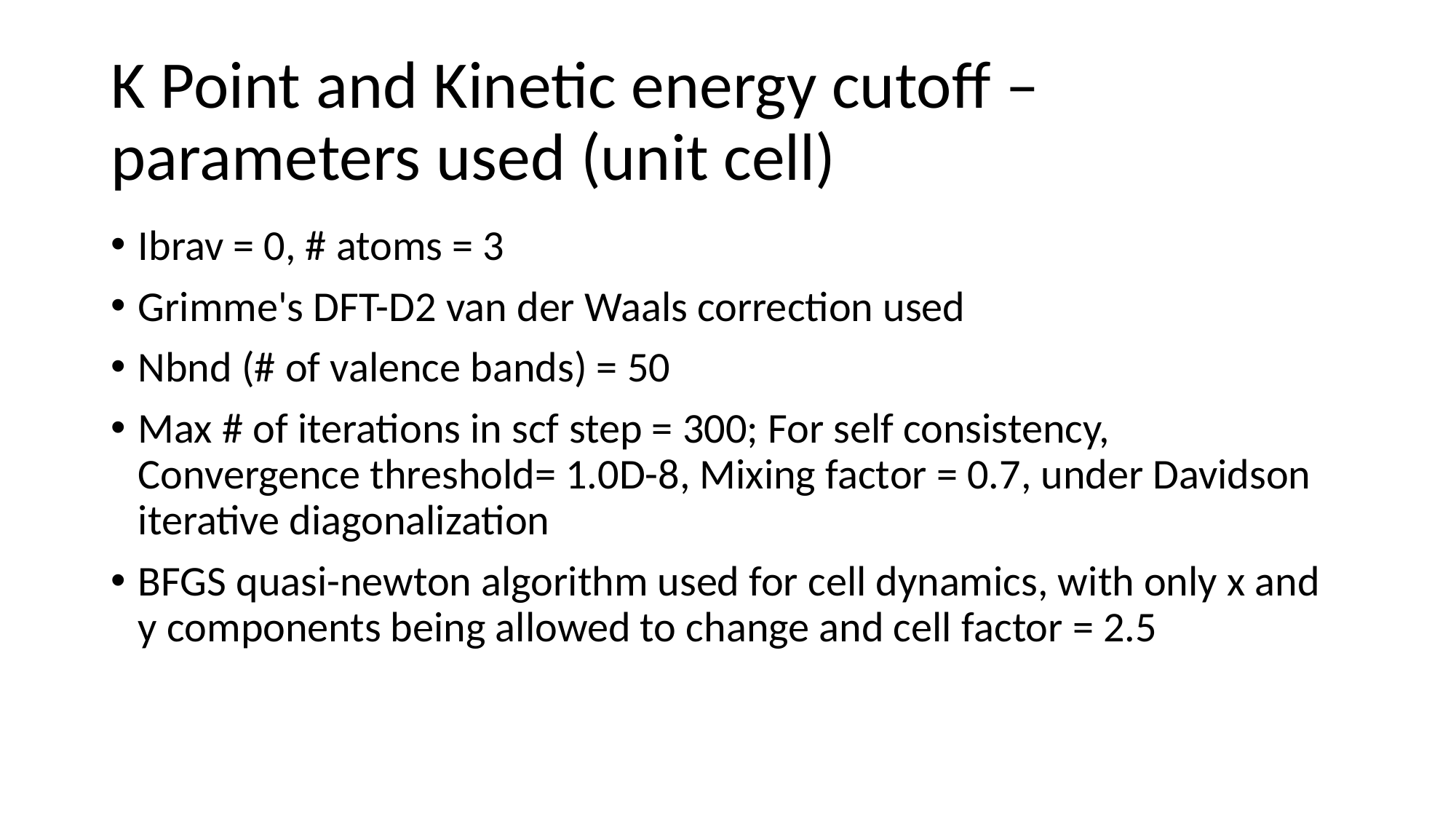

# K Point and Kinetic energy cutoff – parameters used (unit cell)
Ibrav = 0, # atoms = 3
Grimme's DFT-D2 van der Waals correction used
Nbnd (# of valence bands) = 50
Max # of iterations in scf step = 300; For self consistency,  Convergence threshold= 1.0D-8, Mixing factor = 0.7, under Davidson iterative diagonalization
BFGS quasi-newton algorithm used for cell dynamics, with only x and y components being allowed to change and cell factor = 2.5